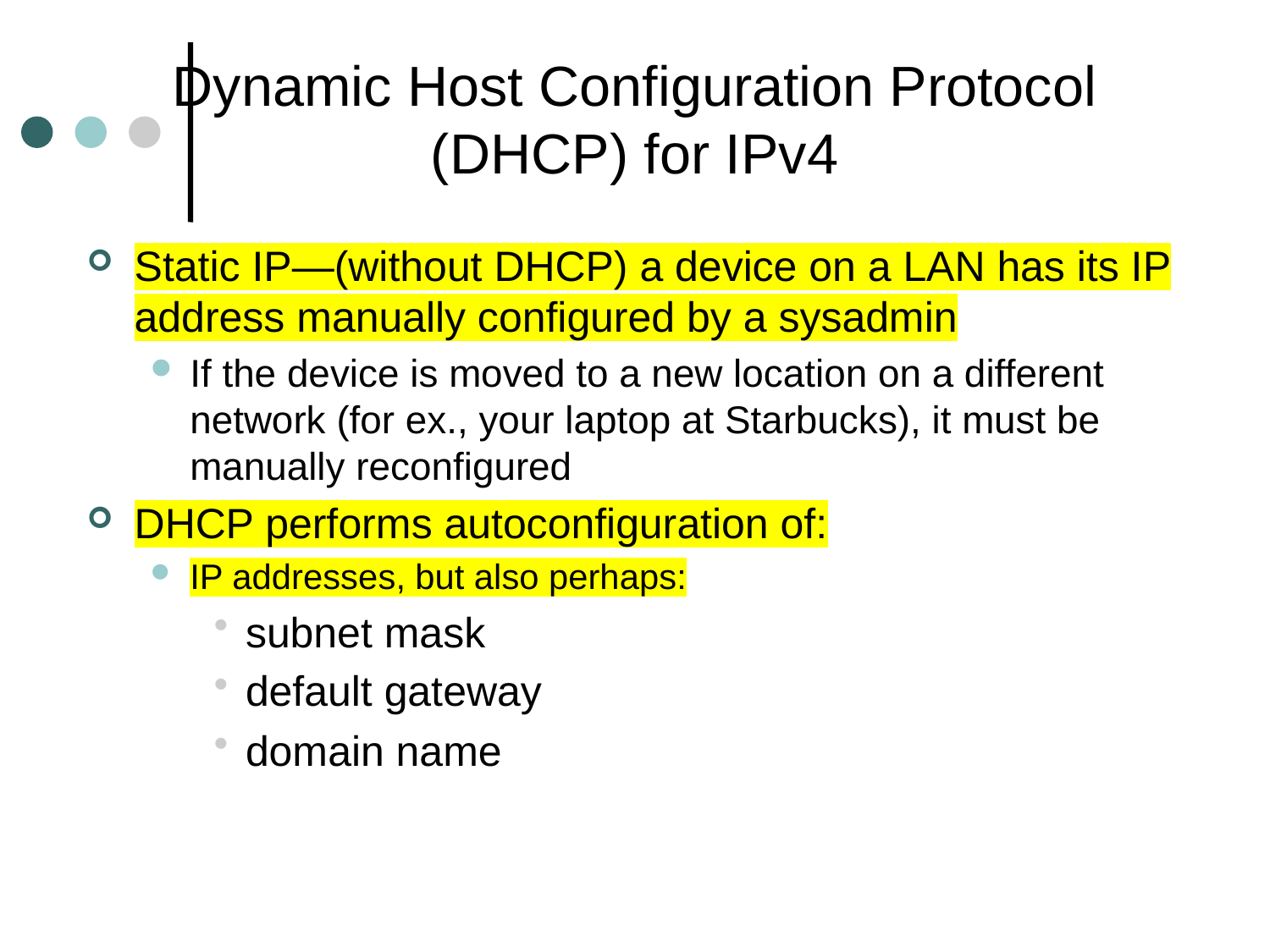

# Dynamic Host Configuration Protocol (DHCP) for IPv4
Static IP—(without DHCP) a device on a LAN has its IP address manually configured by a sysadmin
If the device is moved to a new location on a different network (for ex., your laptop at Starbucks), it must be manually reconfigured
DHCP performs autoconfiguration of:
IP addresses, but also perhaps:
subnet mask
default gateway
domain name